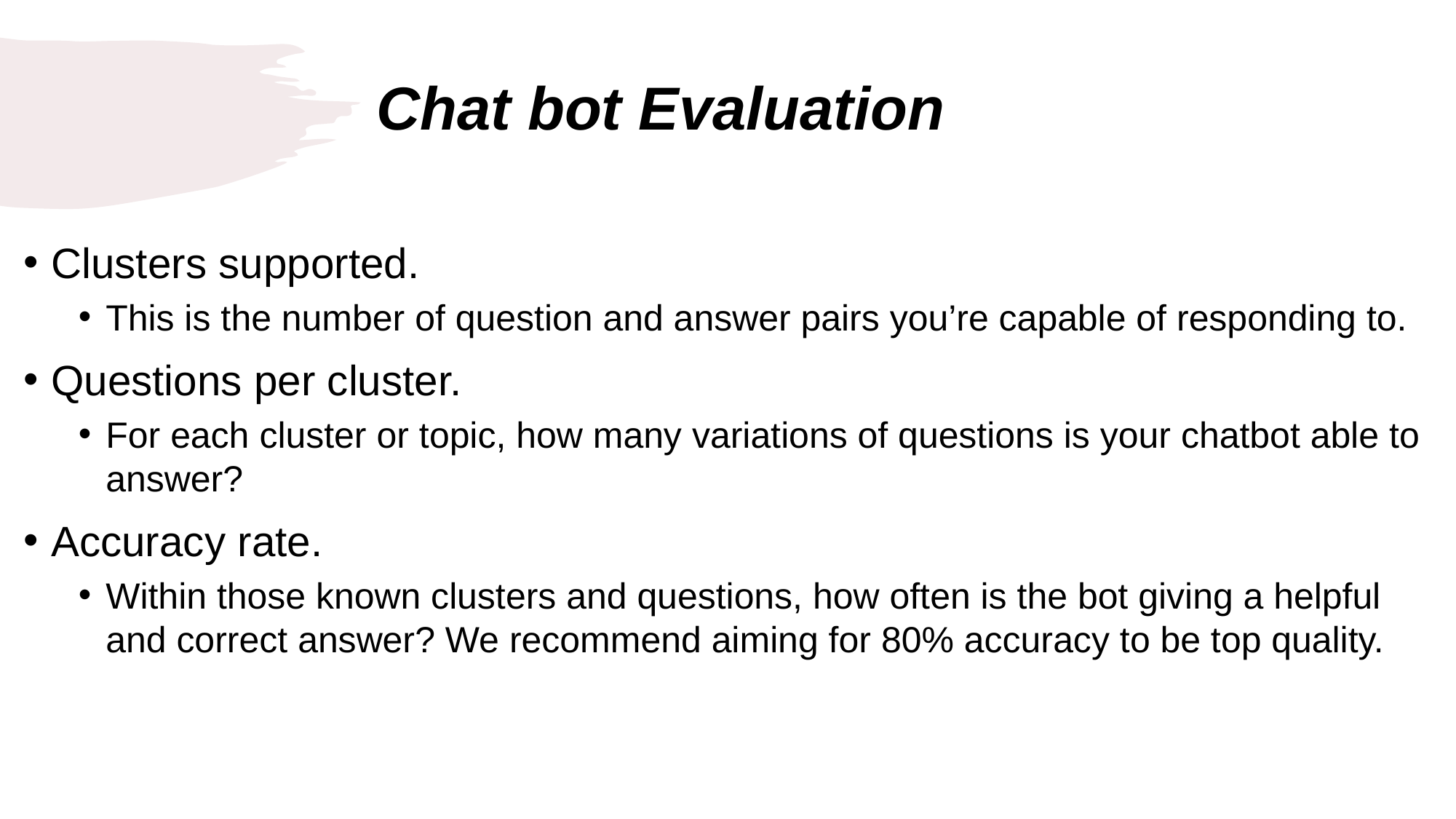

# Chat bot Evaluation

Clusters supported.
This is the number of question and answer pairs you’re capable of responding to.
Questions per cluster.
For each cluster or topic, how many variations of questions is your chatbot able to answer?
Accuracy rate.
Within those known clusters and questions, how often is the bot giving a helpful and correct answer? We recommend aiming for 80% accuracy to be top quality.